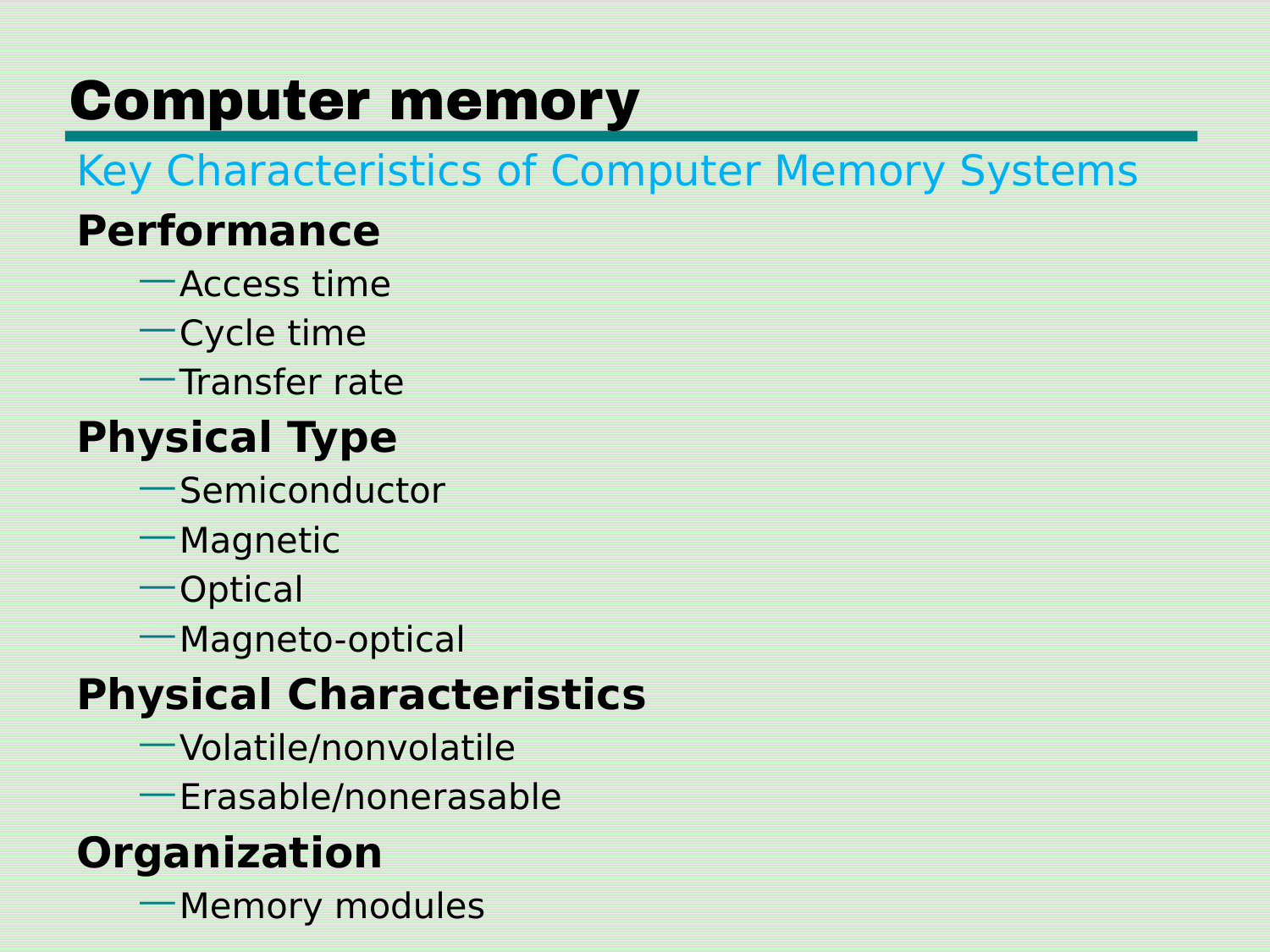

# Computer memory
Key Characteristics of Computer Memory Systems
Performance
Access time
Cycle time
Transfer rate
Physical Type
Semiconductor
Magnetic
Optical
Magneto-optical
Physical Characteristics
Volatile/nonvolatile
Erasable/nonerasable
Organization
Memory modules